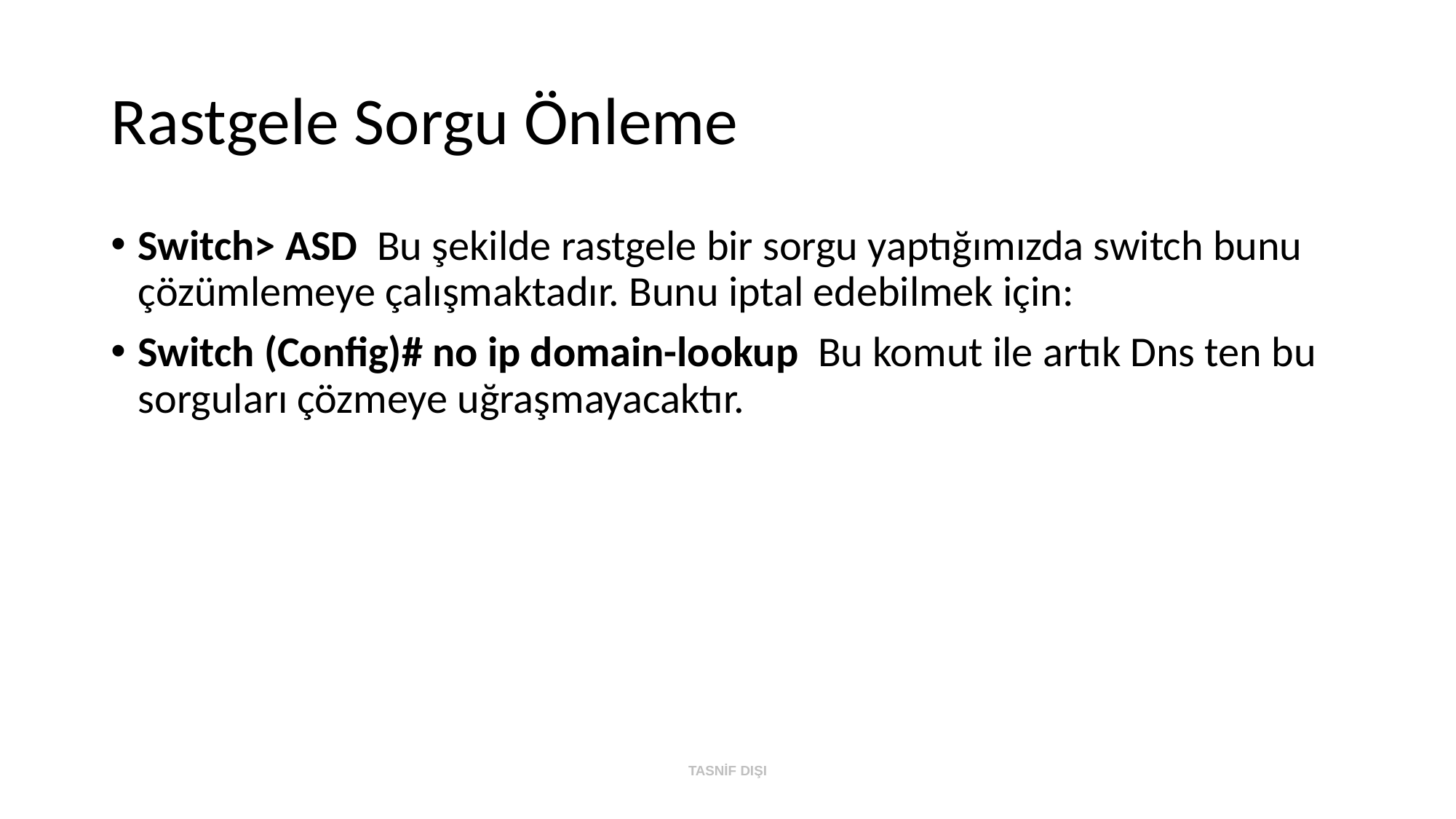

# Rastgele Sorgu Önleme
Switch> ASD  Bu şekilde rastgele bir sorgu yaptığımızda switch bunu çözümlemeye çalışmaktadır. Bunu iptal edebilmek için:
Switch (Config)# no ip domain-lookup  Bu komut ile artık Dns ten bu sorguları çözmeye uğraşmayacaktır.

TASNİF DIŞI